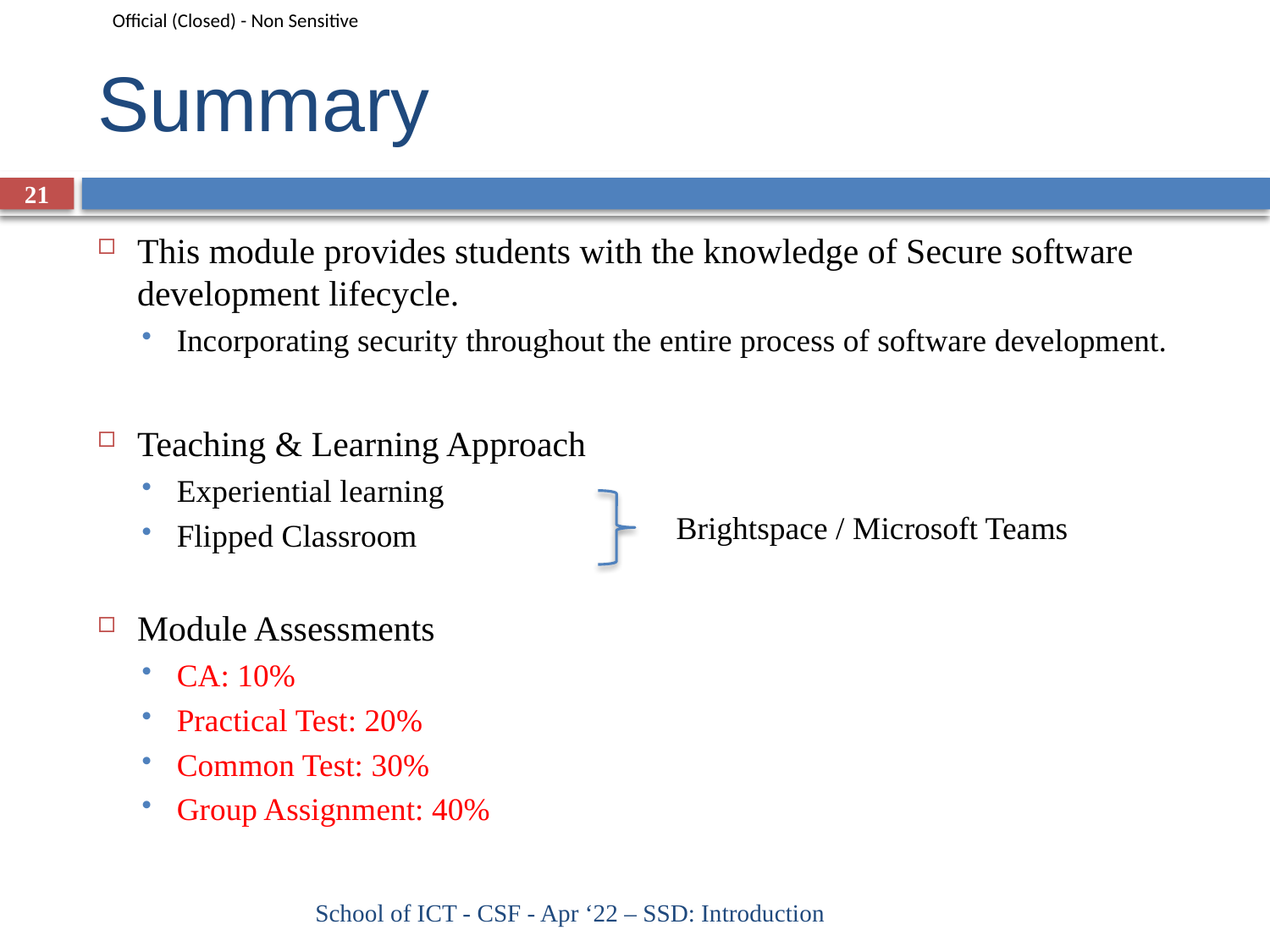

# Summary
21
This module provides students with the knowledge of Secure software development lifecycle.
Incorporating security throughout the entire process of software development.

Teaching & Learning Approach
Experiential learning
Flipped Classroom

Module Assessments
CA: 10%
Practical Test: 20%
Common Test: 30%
Group Assignment: 40%

Brightspace / Microsoft Teams
School of ICT - CSF - Apr ‘22 – SSD: Introduction